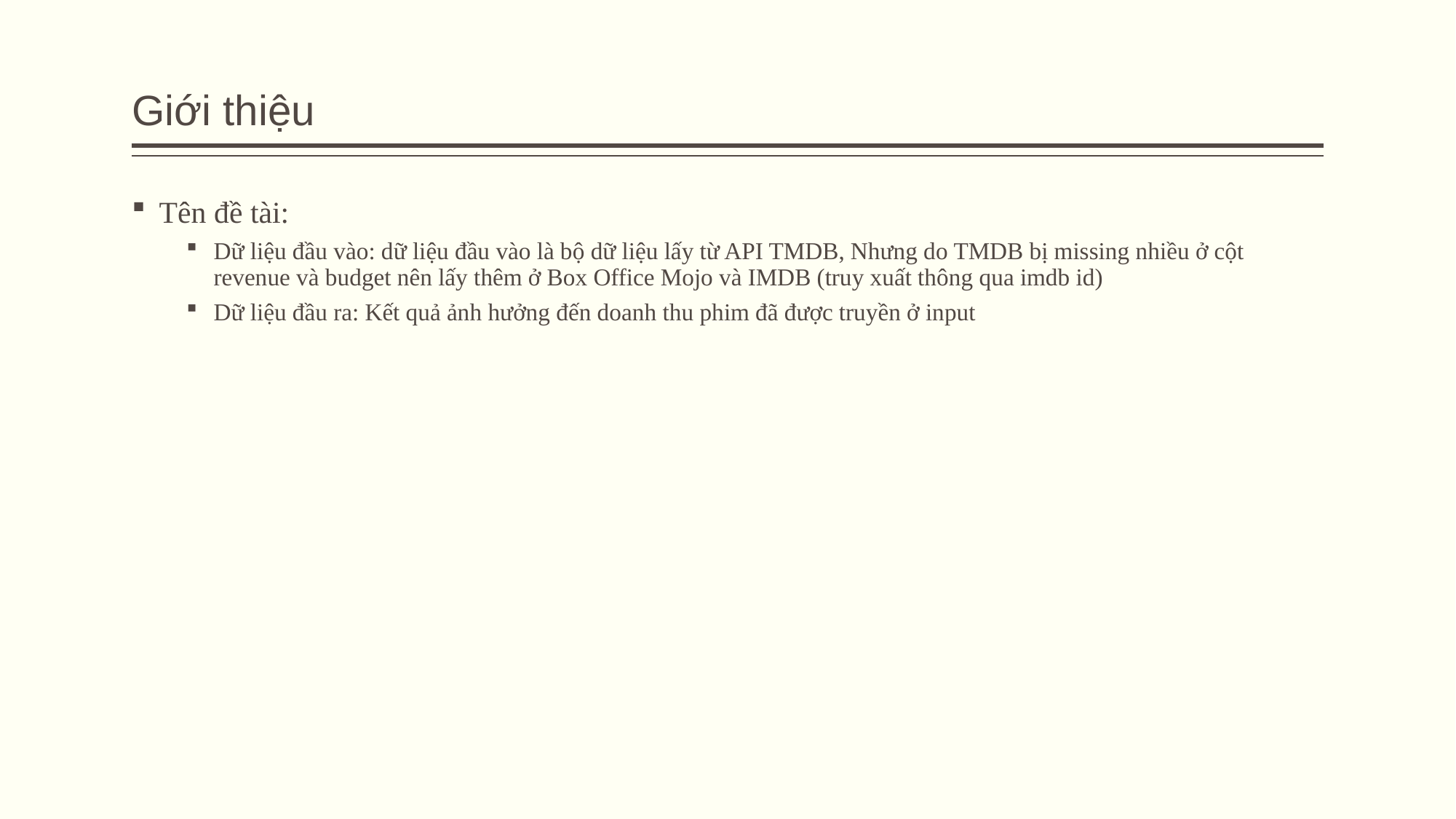

# Giới thiệu
Tên đề tài:
Dữ liệu đầu vào: dữ liệu đầu vào là bộ dữ liệu lấy từ API TMDB, Nhưng do TMDB bị missing nhiều ở cột revenue và budget nên lấy thêm ở Box Office Mojo và IMDB (truy xuất thông qua imdb id)
Dữ liệu đầu ra: Kết quả ảnh hưởng đến doanh thu phim đã được truyền ở input